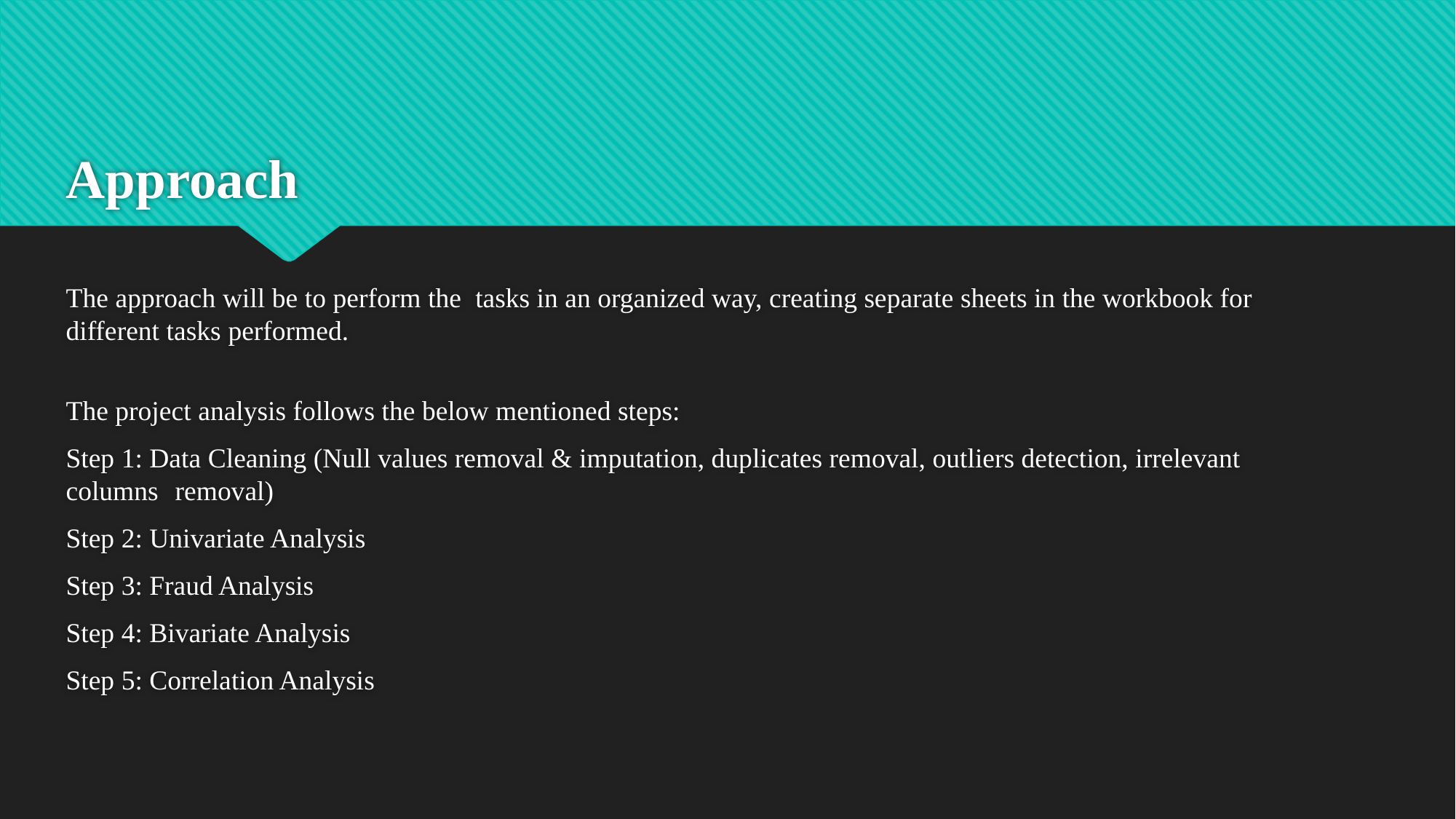

# Approach
The approach will be to perform the  tasks in an organized way, creating separate sheets in the workbook for different tasks performed.
The project analysis follows the below mentioned steps:
Step 1: Data Cleaning (Null values removal & imputation, duplicates removal, outliers detection, irrelevant columns 	removal)
Step 2: Univariate Analysis
Step 3: Fraud Analysis
Step 4: Bivariate Analysis
Step 5: Correlation Analysis